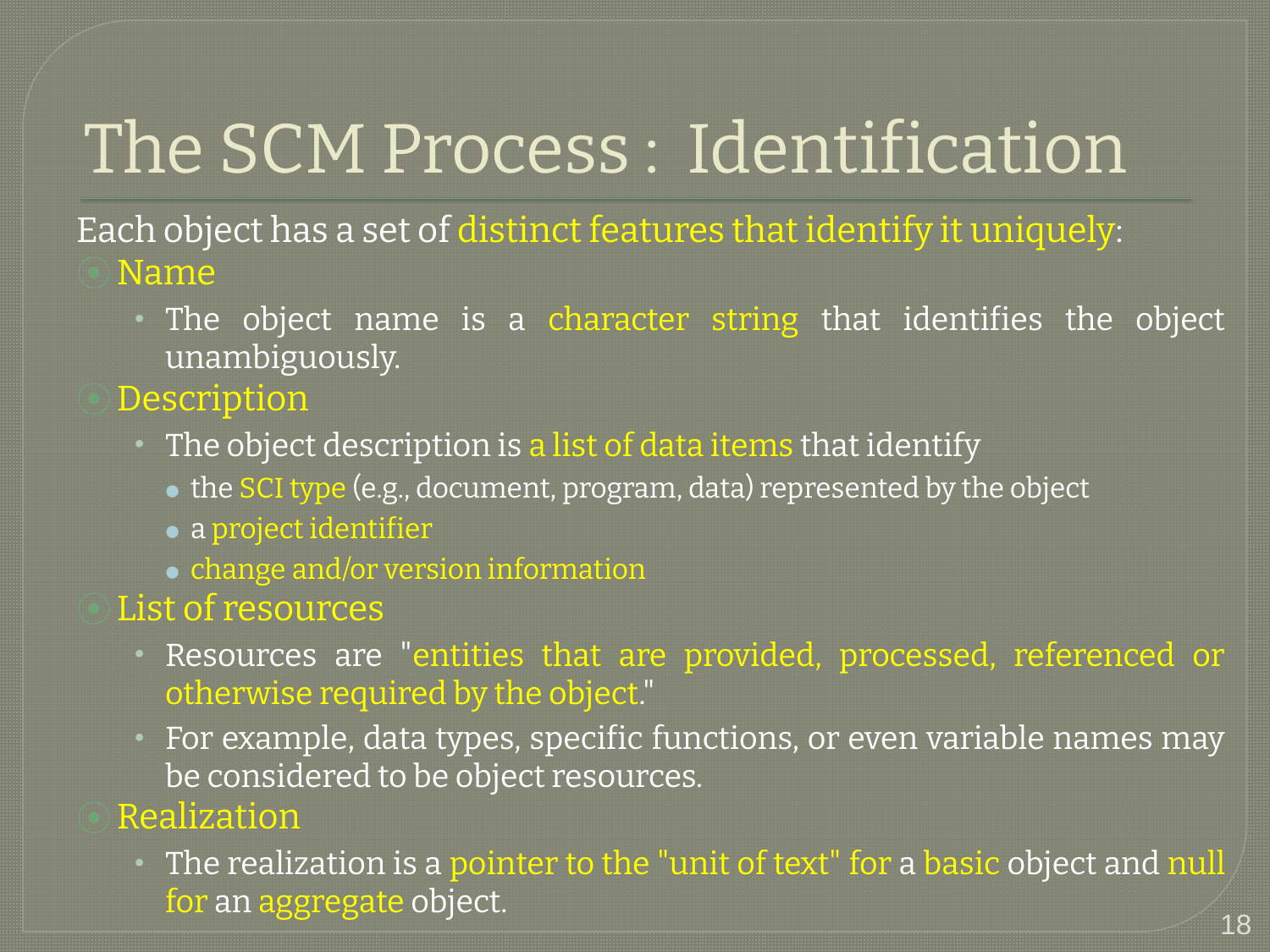

# The SCM Process :  Identification
Each object has a set of distinct features that identify it uniquely:
Name
The object name is a character string that identifies the object unambiguously.
Description
The object description is a list of data items that identify
the SCI type (e.g., document, program, data) represented by the object
a project identifier
change and/or version information
List of resources
Resources are "entities that are provided, processed, referenced or otherwise required by the object."
For example, data types, specific functions, or even variable names may be considered to be object resources.
Realization
The realization is a pointer to the "unit of text" for a basic object and null for an aggregate object.
18